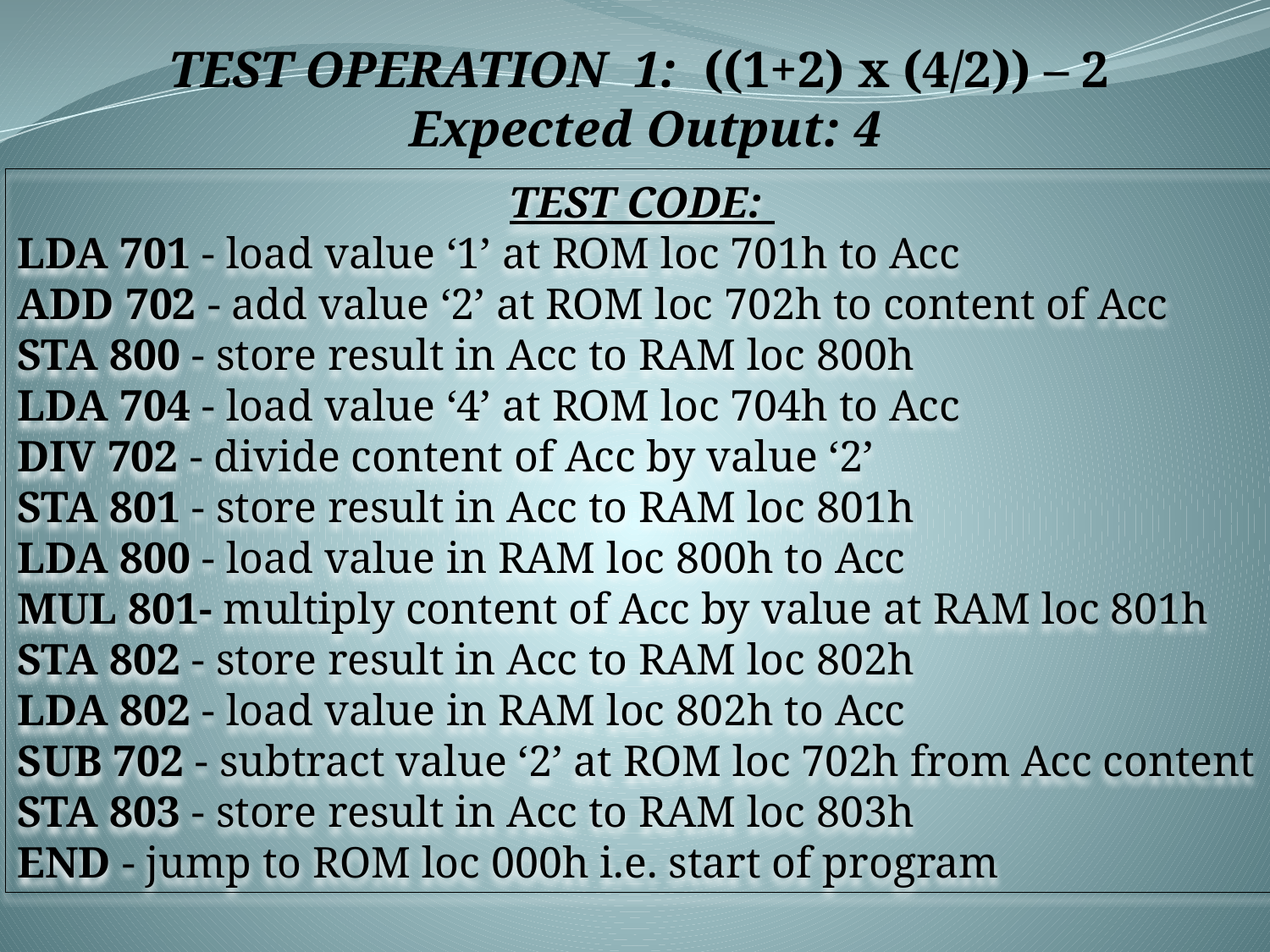

TEST OPERATION  1:  ((1+2) x (4/2)) – 2
Expected Output: 4
TEST CODE:
LDA 701 - load value ‘1’ at ROM loc 701h to Acc
ADD 702 - add value ‘2’ at ROM loc 702h to content of Acc
STA 800 - store result in Acc to RAM loc 800h
LDA 704 - load value ‘4’ at ROM loc 704h to Acc
DIV 702 - divide content of Acc by value ‘2’
STA 801 - store result in Acc to RAM loc 801h
LDA 800 - load value in RAM loc 800h to Acc
MUL 801- multiply content of Acc by value at RAM loc 801h
STA 802 - store result in Acc to RAM loc 802h
LDA 802 - load value in RAM loc 802h to Acc
SUB 702 - subtract value ‘2’ at ROM loc 702h from Acc content
STA 803 - store result in Acc to RAM loc 803h
END - jump to ROM loc 000h i.e. start of program